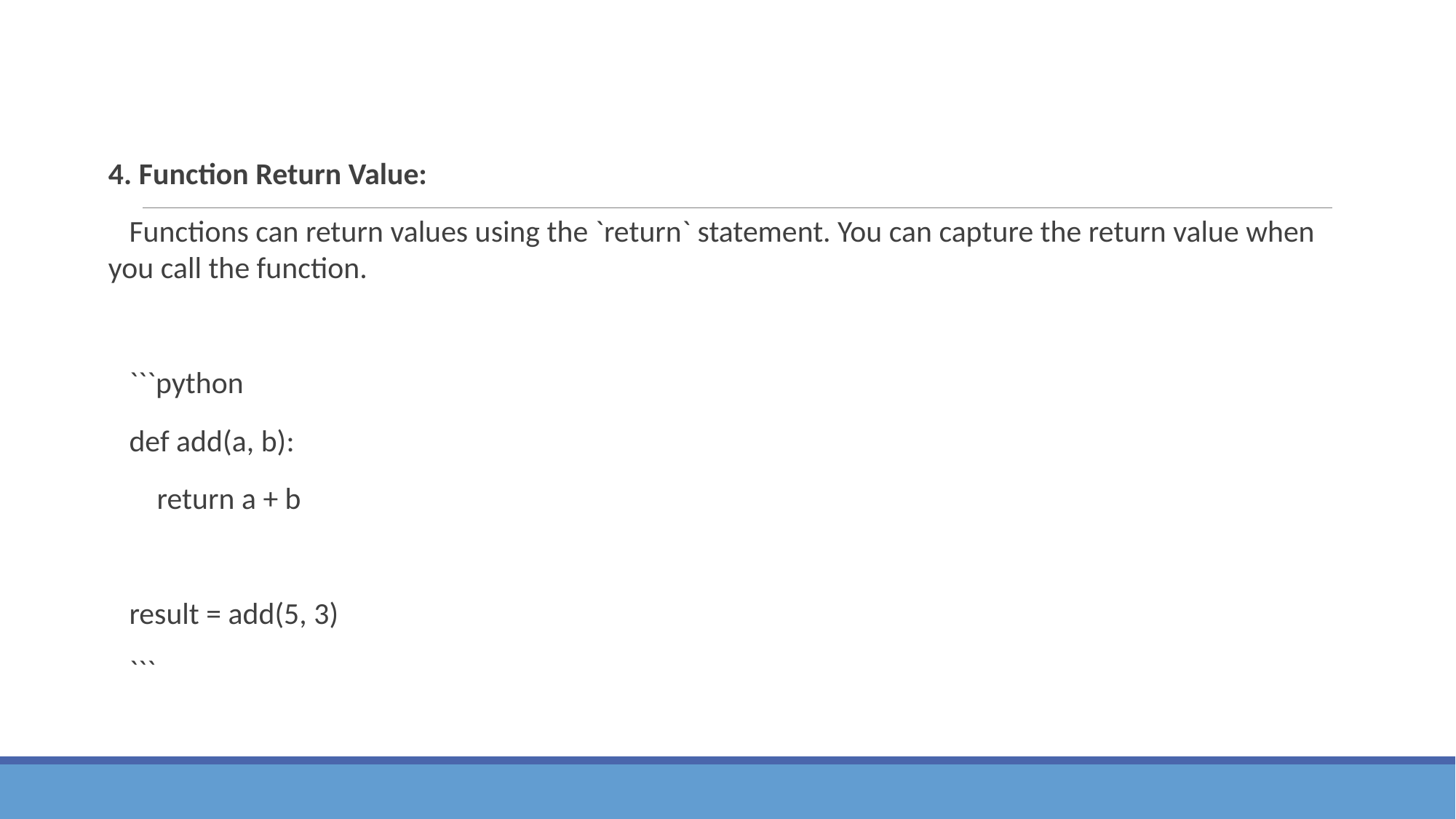

4. Function Return Value:
   Functions can return values using the `return` statement. You can capture the return value when you call the function.

   ```python
   def add(a, b):
       return a + b

   result = add(5, 3)
   ```